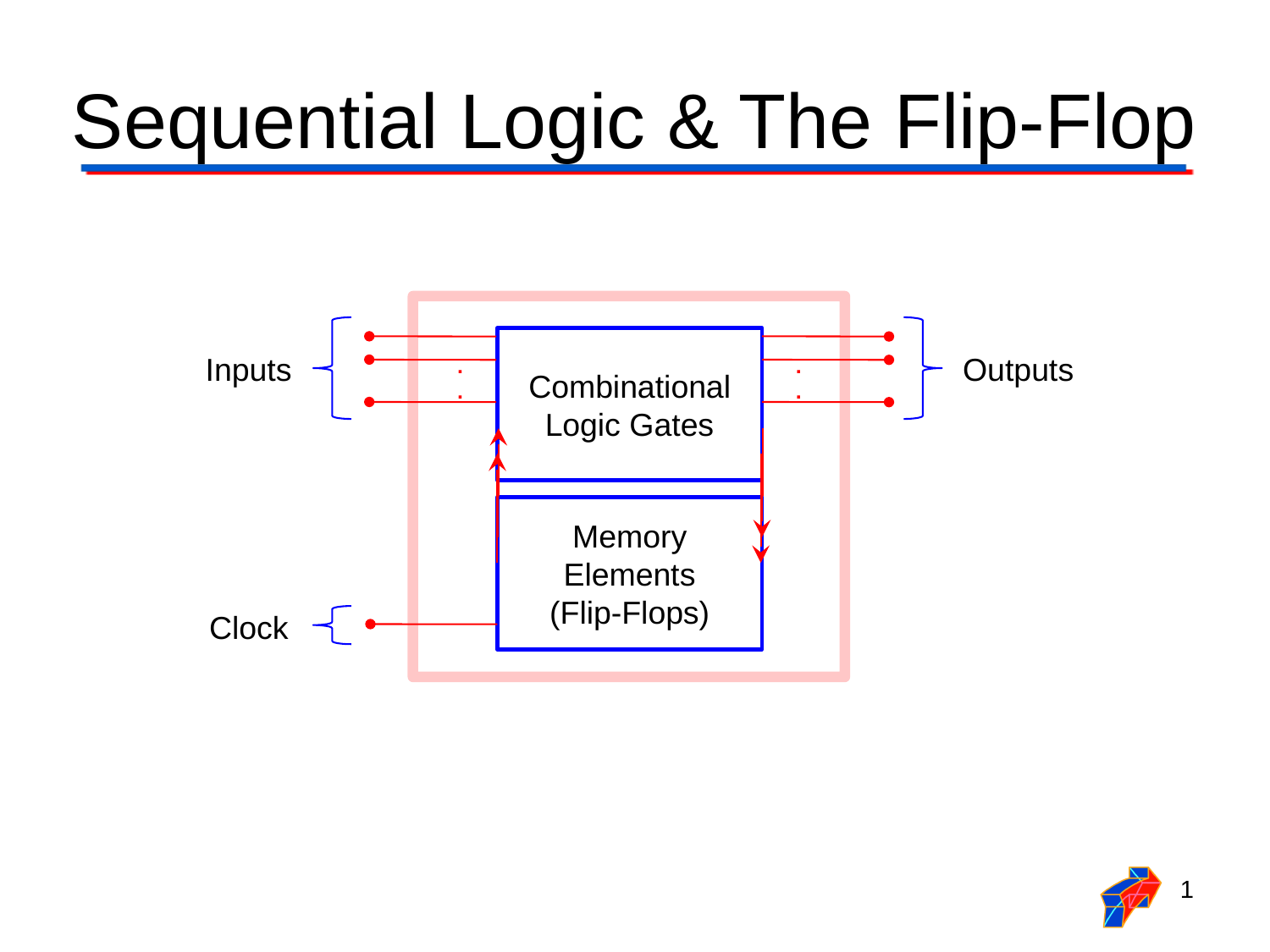

# Sequential Logic & The Flip-Flop

Combinational
Logic Gates
Outputs
Inputs
.
.
.
.
Memory Elements
(Flip-Flops)
Clock

1